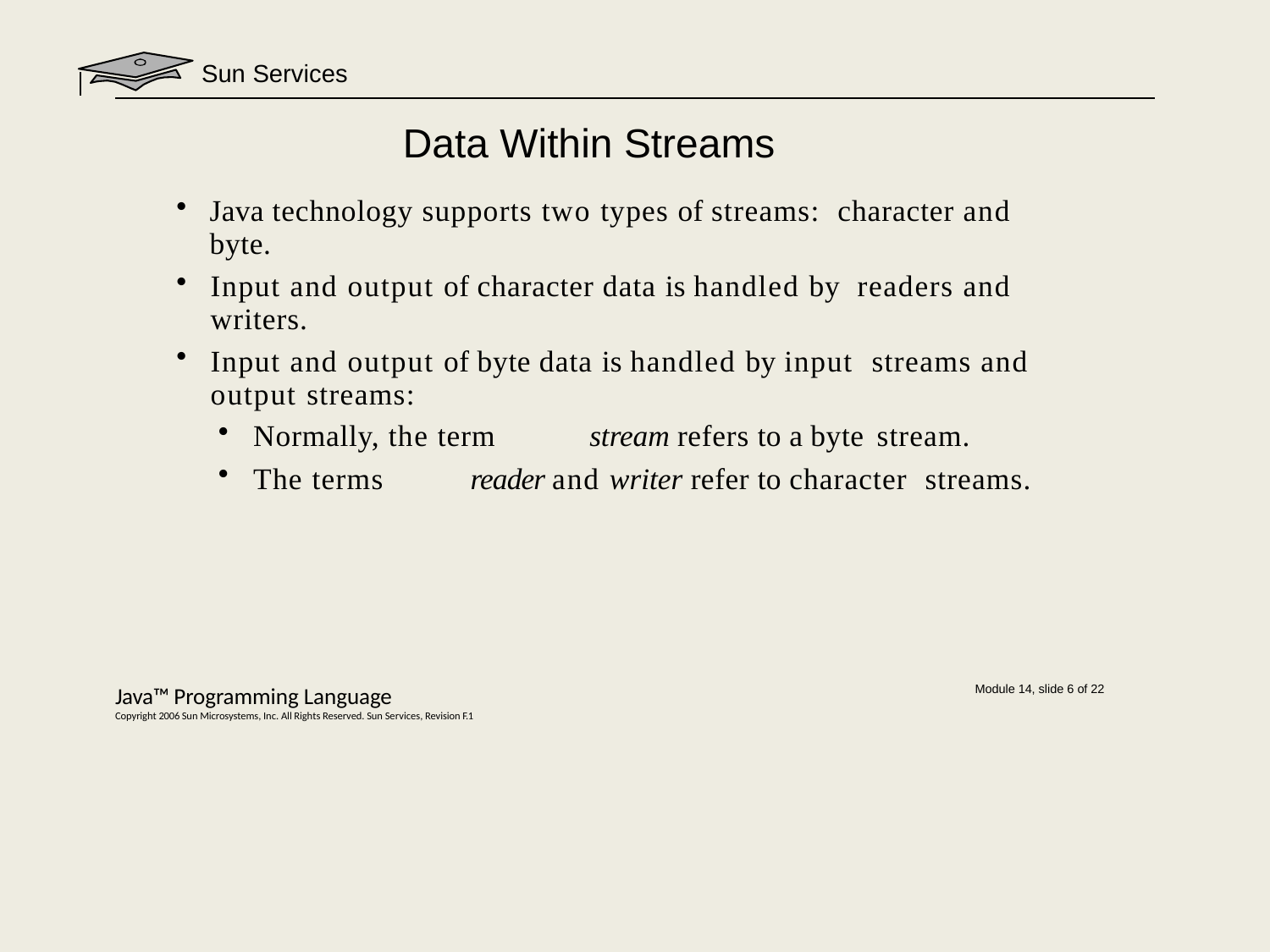

Sun Services

# Data Within Streams
Java technology supports two types of streams:  character and byte.
Input and output of character data is handled by  readers and writers.
Input and output of byte data is handled by input  streams and output streams:
Normally, the term	stream refers to a byte stream.
The terms	reader and writer refer to character  streams.
Java™ Programming Language
Copyright 2006 Sun Microsystems, Inc. All Rights Reserved. Sun Services, Revision F.1
Module 14, slide 6 of 22